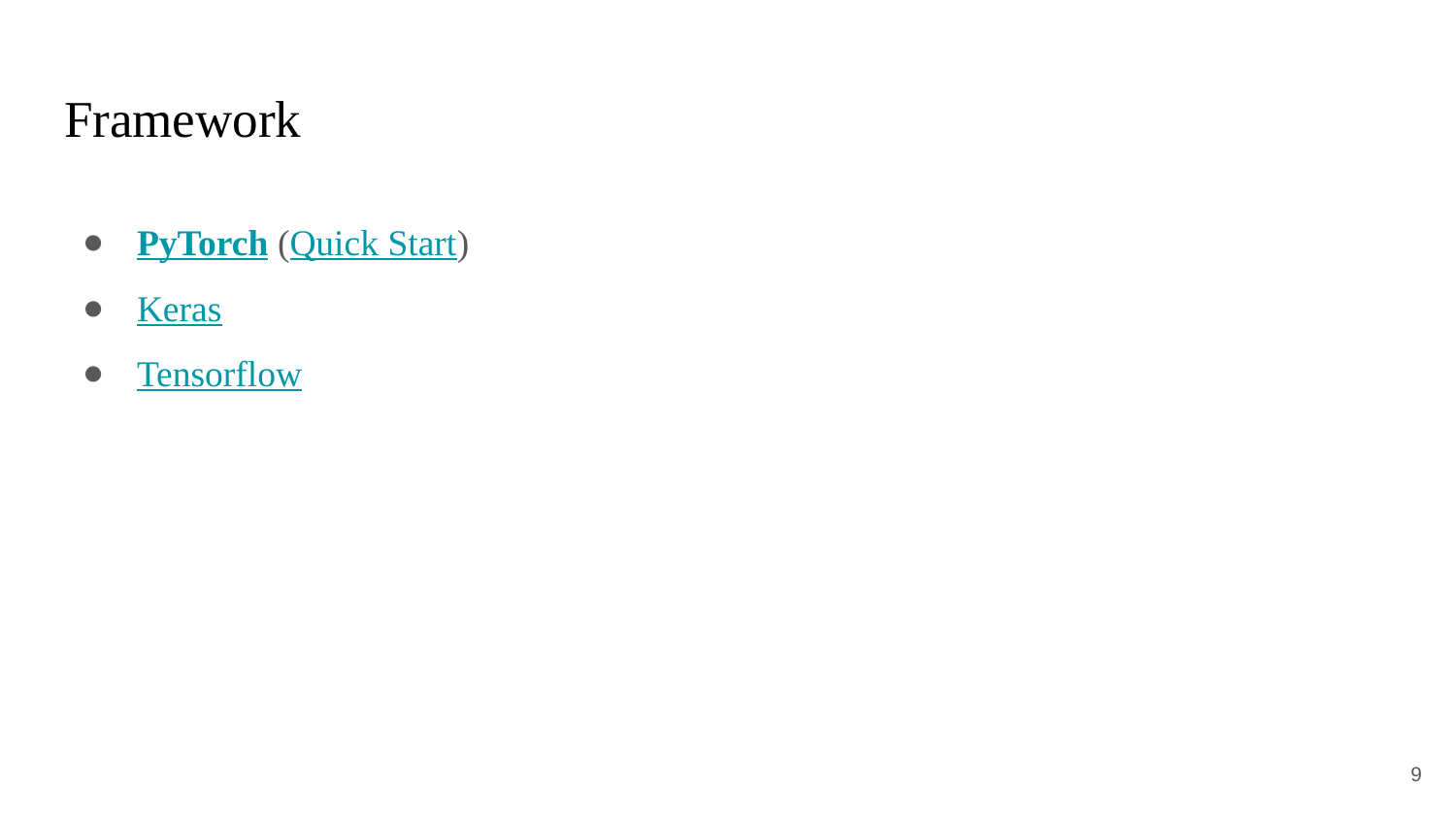

# Framework
PyTorch (Quick Start)
Keras
Tensorflow
9